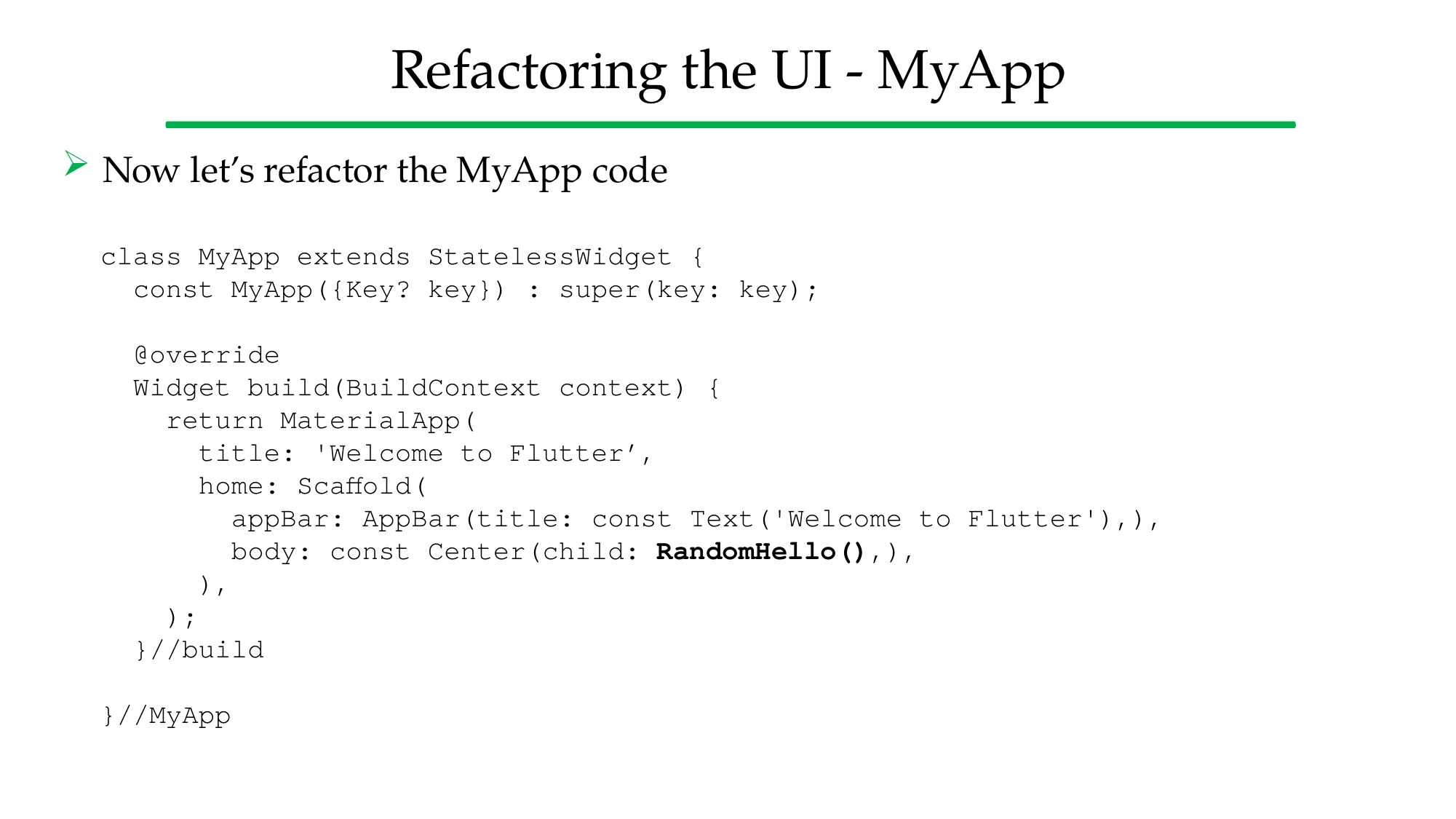

# Refactoring the UI - MyApp
Now let’s refactor the MyApp code
class MyApp extends StatelessWidget {
  const MyApp({Key? key}) : super(key: key);
  @override
  Widget build(BuildContext context) {
    return MaterialApp(
      title: 'Welcome to Flutter’,
      home: Scaffold(
        appBar: AppBar(title: const Text('Welcome to Flutter'),),
        body: const Center(child: RandomHello(),),
      ),
    );
  }//build

}//MyApp